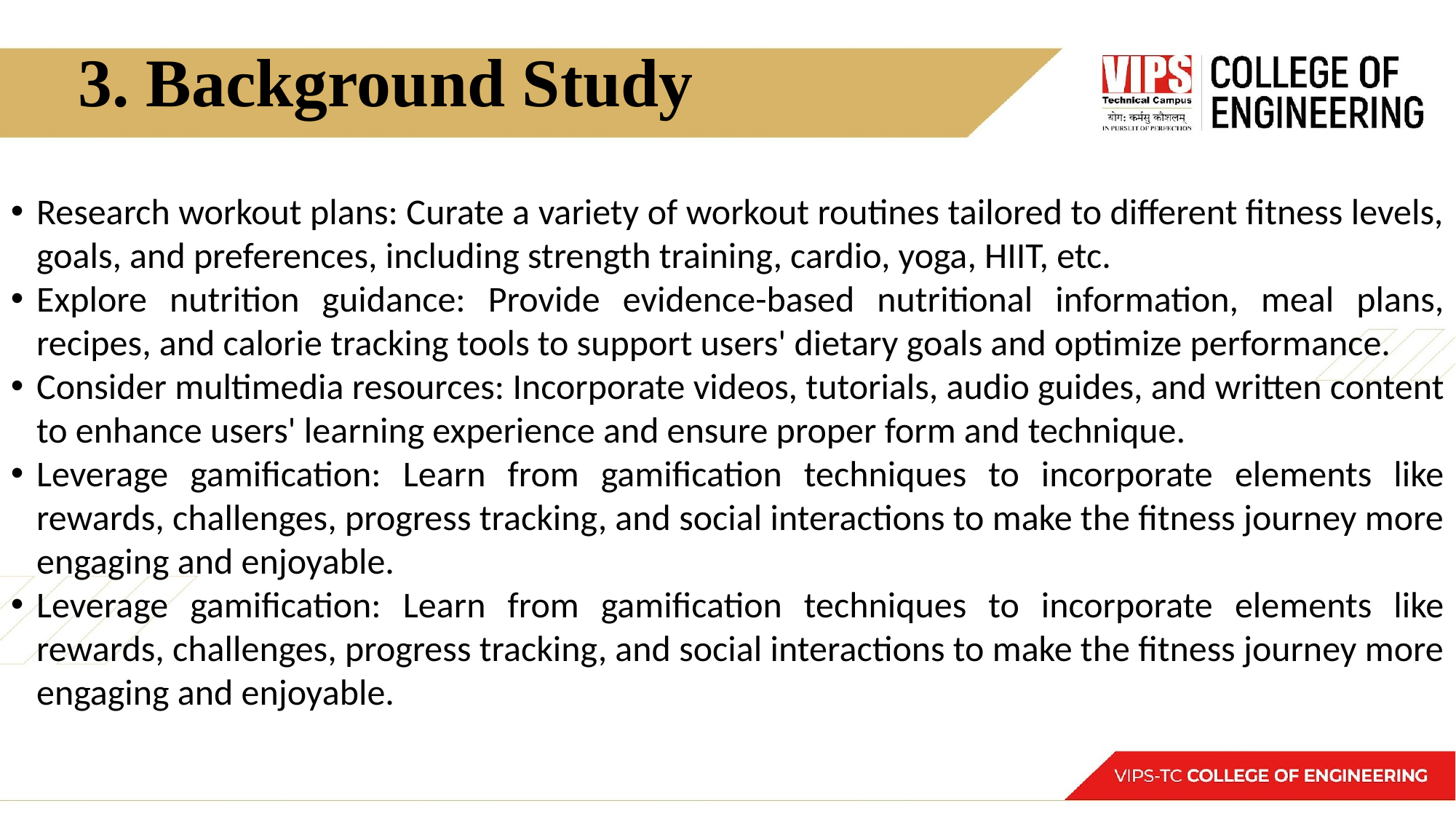

3. Background Study
Research workout plans: Curate a variety of workout routines tailored to different fitness levels, goals, and preferences, including strength training, cardio, yoga, HIIT, etc.
Explore nutrition guidance: Provide evidence-based nutritional information, meal plans, recipes, and calorie tracking tools to support users' dietary goals and optimize performance.
Consider multimedia resources: Incorporate videos, tutorials, audio guides, and written content to enhance users' learning experience and ensure proper form and technique.
Leverage gamification: Learn from gamification techniques to incorporate elements like rewards, challenges, progress tracking, and social interactions to make the fitness journey more engaging and enjoyable.
Leverage gamification: Learn from gamification techniques to incorporate elements like rewards, challenges, progress tracking, and social interactions to make the fitness journey more engaging and enjoyable.